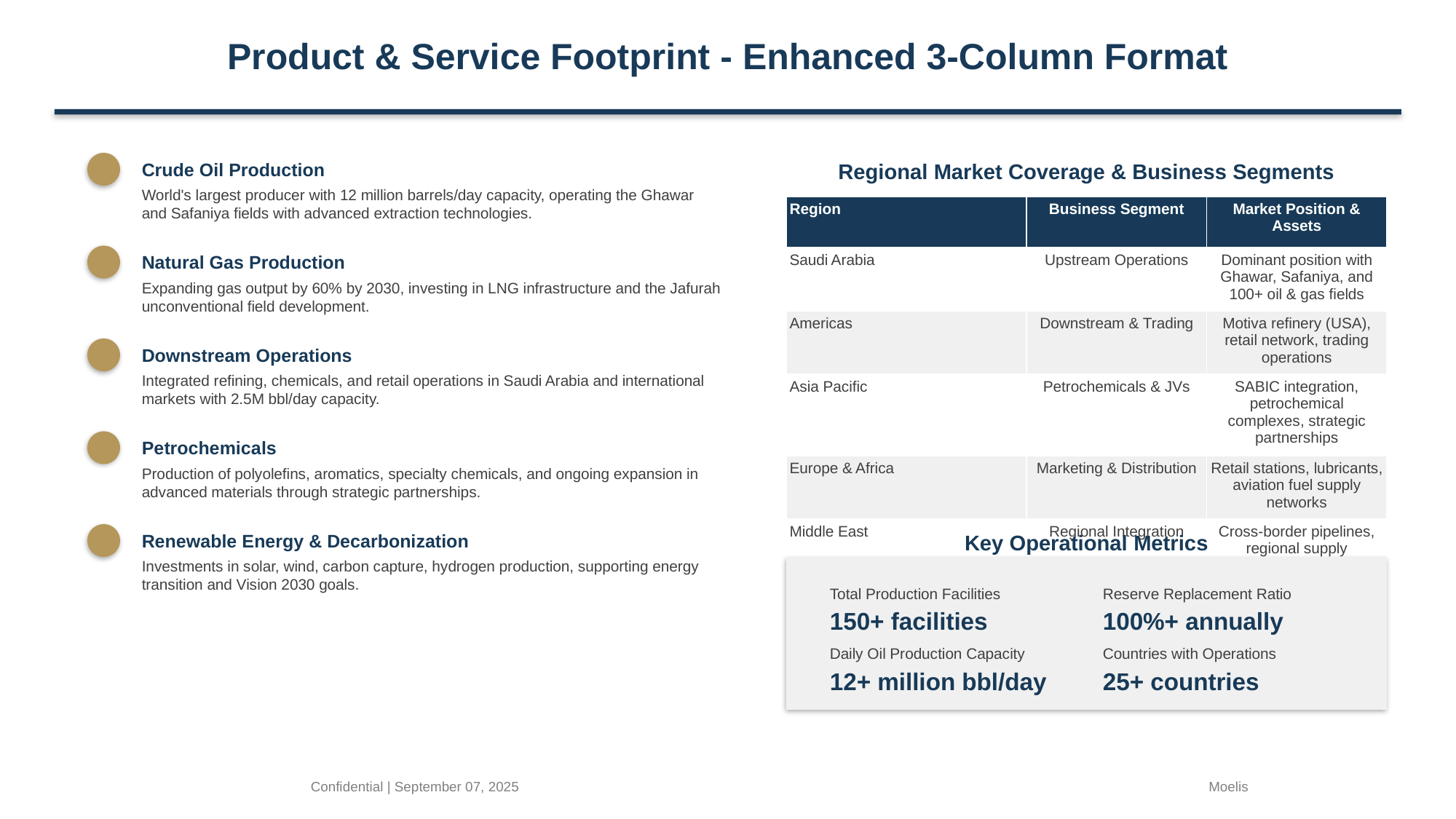

Product & Service Footprint - Enhanced 3-Column Format

Crude Oil Production
Regional Market Coverage & Business Segments
World's largest producer with 12 million barrels/day capacity, operating the Ghawar and Safaniya fields with advanced extraction technologies.
| Region | Business Segment | Market Position & Assets |
| --- | --- | --- |
| Saudi Arabia | Upstream Operations | Dominant position with Ghawar, Safaniya, and 100+ oil & gas fields |
| Americas | Downstream & Trading | Motiva refinery (USA), retail network, trading operations |
| Asia Pacific | Petrochemicals & JVs | SABIC integration, petrochemical complexes, strategic partnerships |
| Europe & Africa | Marketing & Distribution | Retail stations, lubricants, aviation fuel supply networks |
| Middle East | Regional Integration | Cross-border pipelines, regional supply agreements, storage facilities |

Natural Gas Production
Expanding gas output by 60% by 2030, investing in LNG infrastructure and the Jafurah unconventional field development.

Downstream Operations
Integrated refining, chemicals, and retail operations in Saudi Arabia and international markets with 2.5M bbl/day capacity.

Petrochemicals
Production of polyolefins, aromatics, specialty chemicals, and ongoing expansion in advanced materials through strategic partnerships.

Renewable Energy & Decarbonization
Key Operational Metrics
Investments in solar, wind, carbon capture, hydrogen production, supporting energy transition and Vision 2030 goals.

Total Production Facilities
Reserve Replacement Ratio
150+ facilities
100%+ annually
Daily Oil Production Capacity
Countries with Operations
12+ million bbl/day
25+ countries
Confidential | September 07, 2025
Moelis